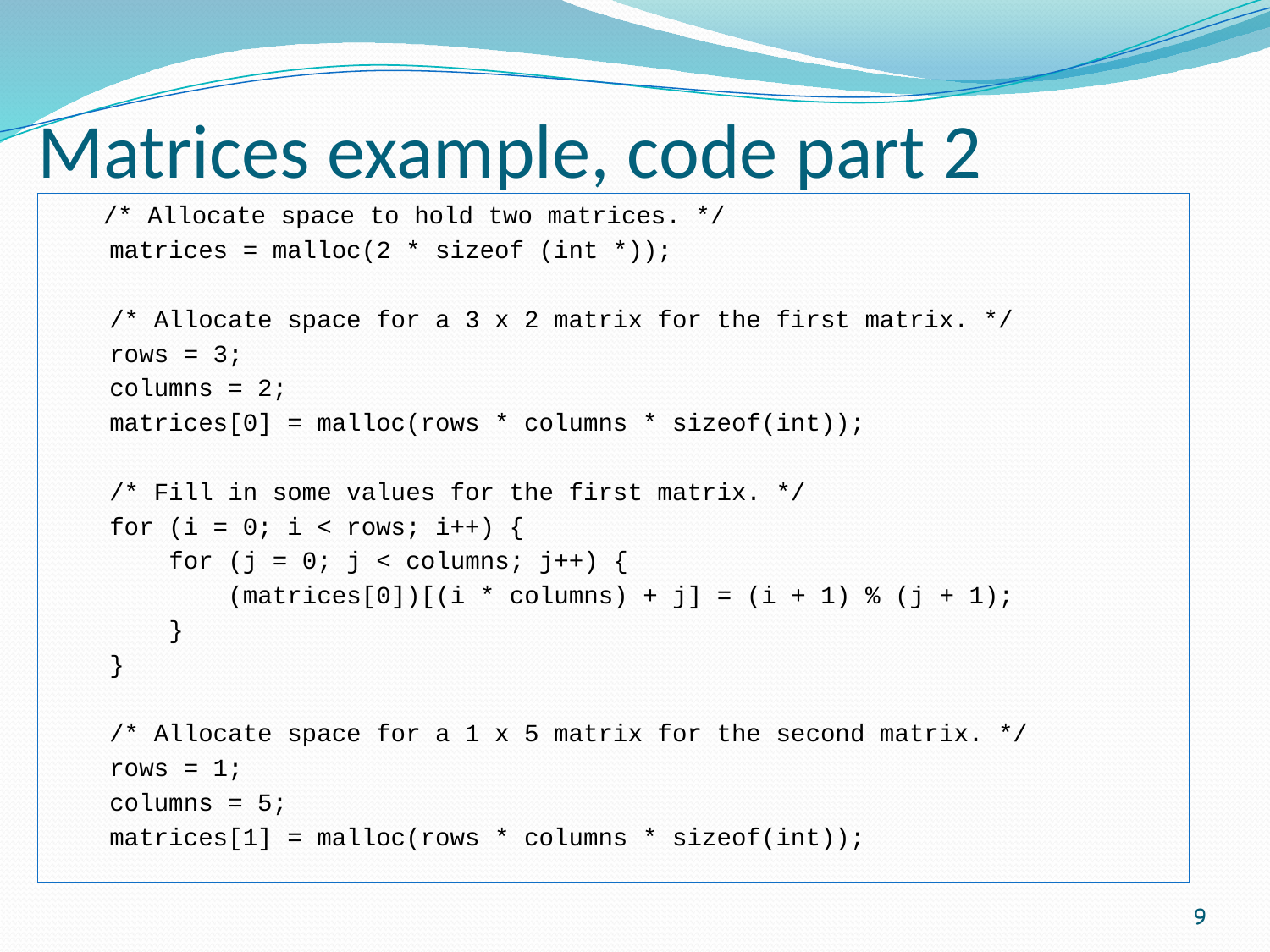

# Matrices example, code part 2
	 /* Allocate space to hold two matrices. */
    matrices = malloc(2 * sizeof (int *));

    /* Allocate space for a 3 x 2 matrix for the first matrix. */
    rows = 3;
    columns = 2;
    matrices[0] = malloc(rows * columns * sizeof(int));

    /* Fill in some values for the first matrix. */
    for (i = 0; i < rows; i++) {
        for (j = 0; j < columns; j++) {
            (matrices[0])[(i * columns) + j] = (i + 1) % (j + 1);
        }
    }

    /* Allocate space for a 1 x 5 matrix for the second matrix. */
    rows = 1;
    columns = 5;
    matrices[1] = malloc(rows * columns * sizeof(int));
9